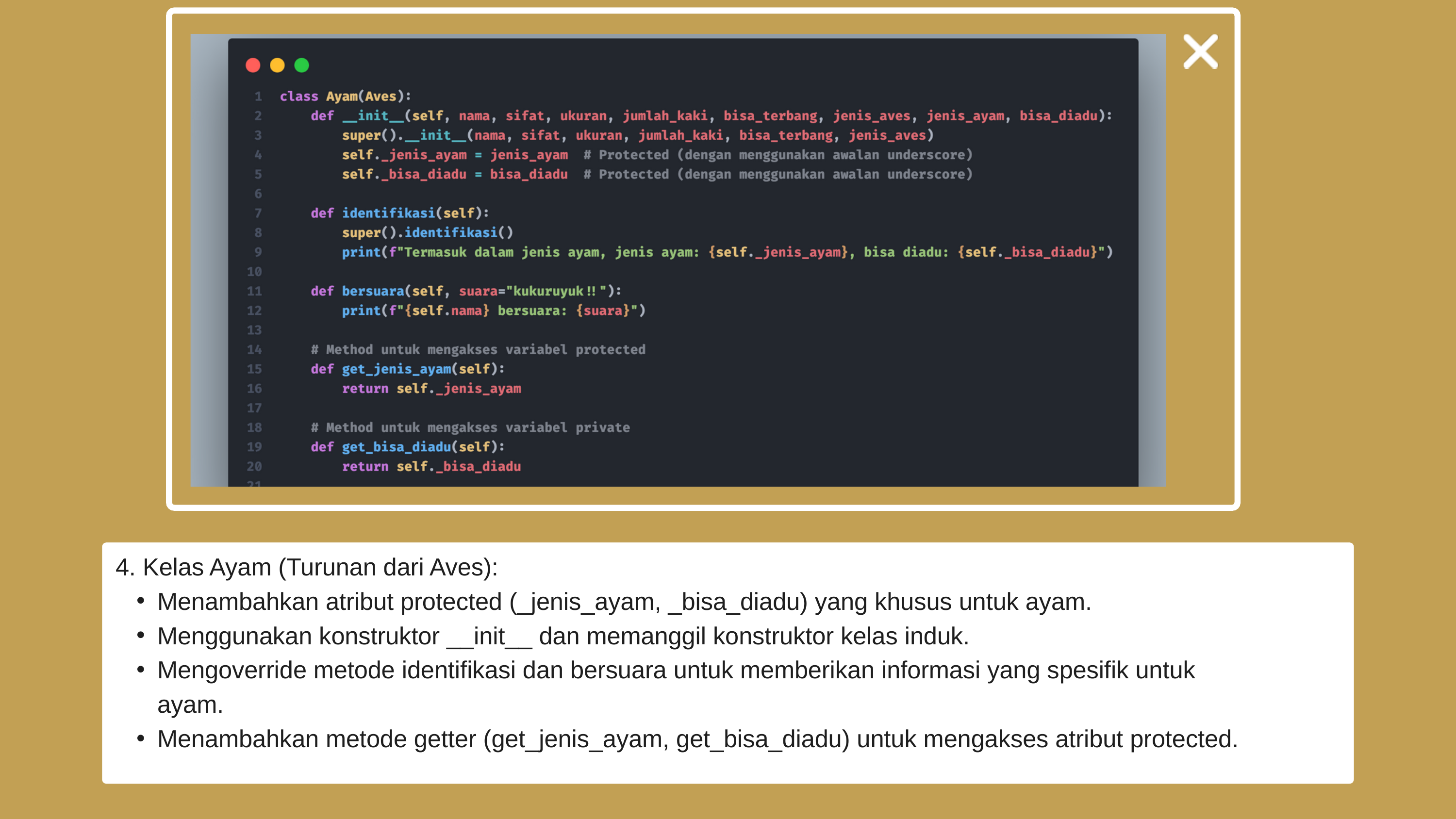

4. Kelas Ayam (Turunan dari Aves):
Menambahkan atribut protected (_jenis_ayam, _bisa_diadu) yang khusus untuk ayam.
Menggunakan konstruktor __init__ dan memanggil konstruktor kelas induk.
Mengoverride metode identifikasi dan bersuara untuk memberikan informasi yang spesifik untuk ayam.
Menambahkan metode getter (get_jenis_ayam, get_bisa_diadu) untuk mengakses atribut protected.